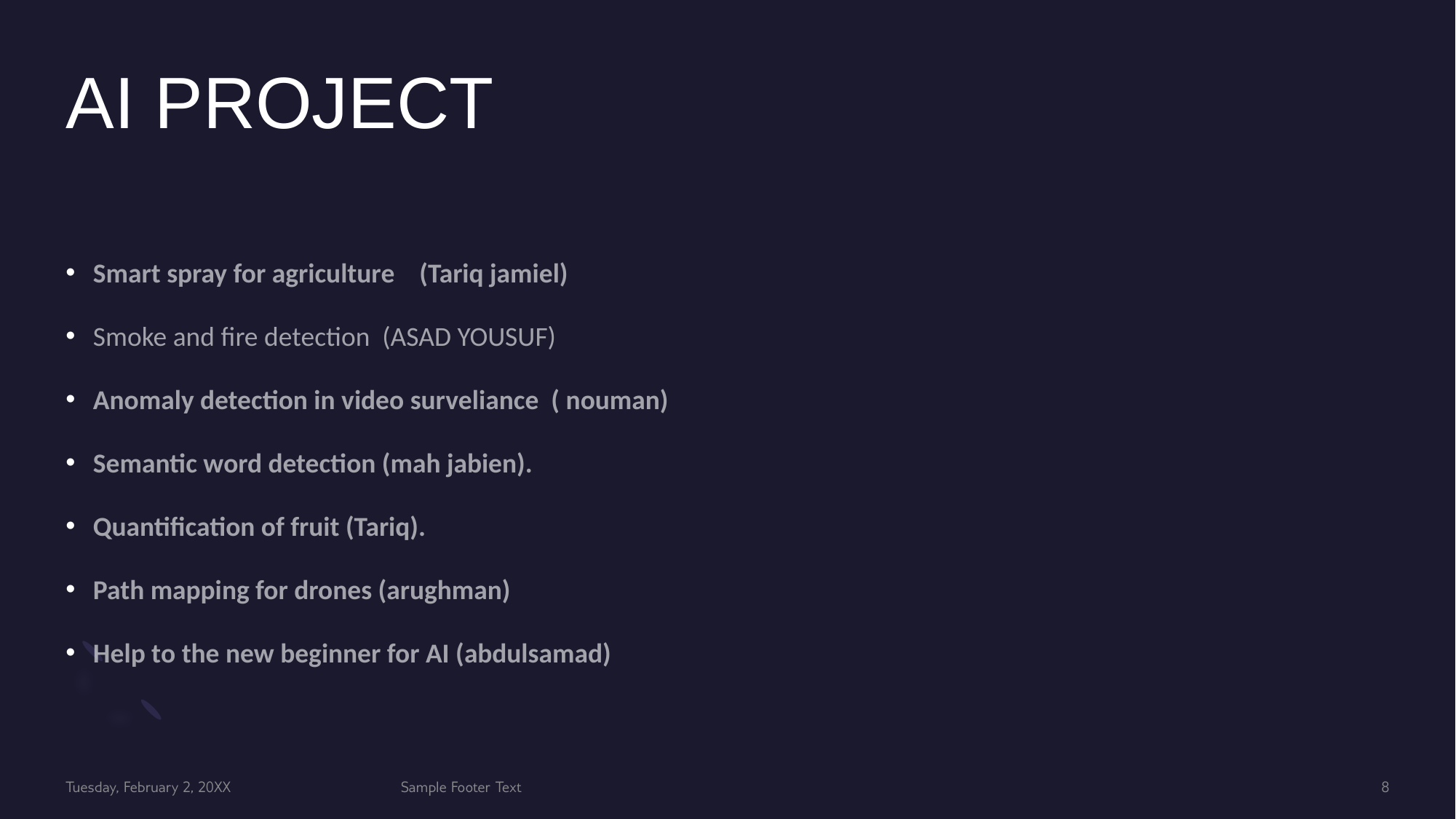

# AI PROJECT
Smart spray for agriculture    (Tariq jamiel)
Smoke and fire detection  (ASAD YOUSUF)
Anomaly detection in video surveliance  ( nouman)
Semantic word detection (mah jabien).
Quantification of fruit (Tariq).
Path mapping for drones (arughman)
Help to the new beginner for AI (abdulsamad)

Tuesday, February 2, 20XX
Sample Footer Text
8